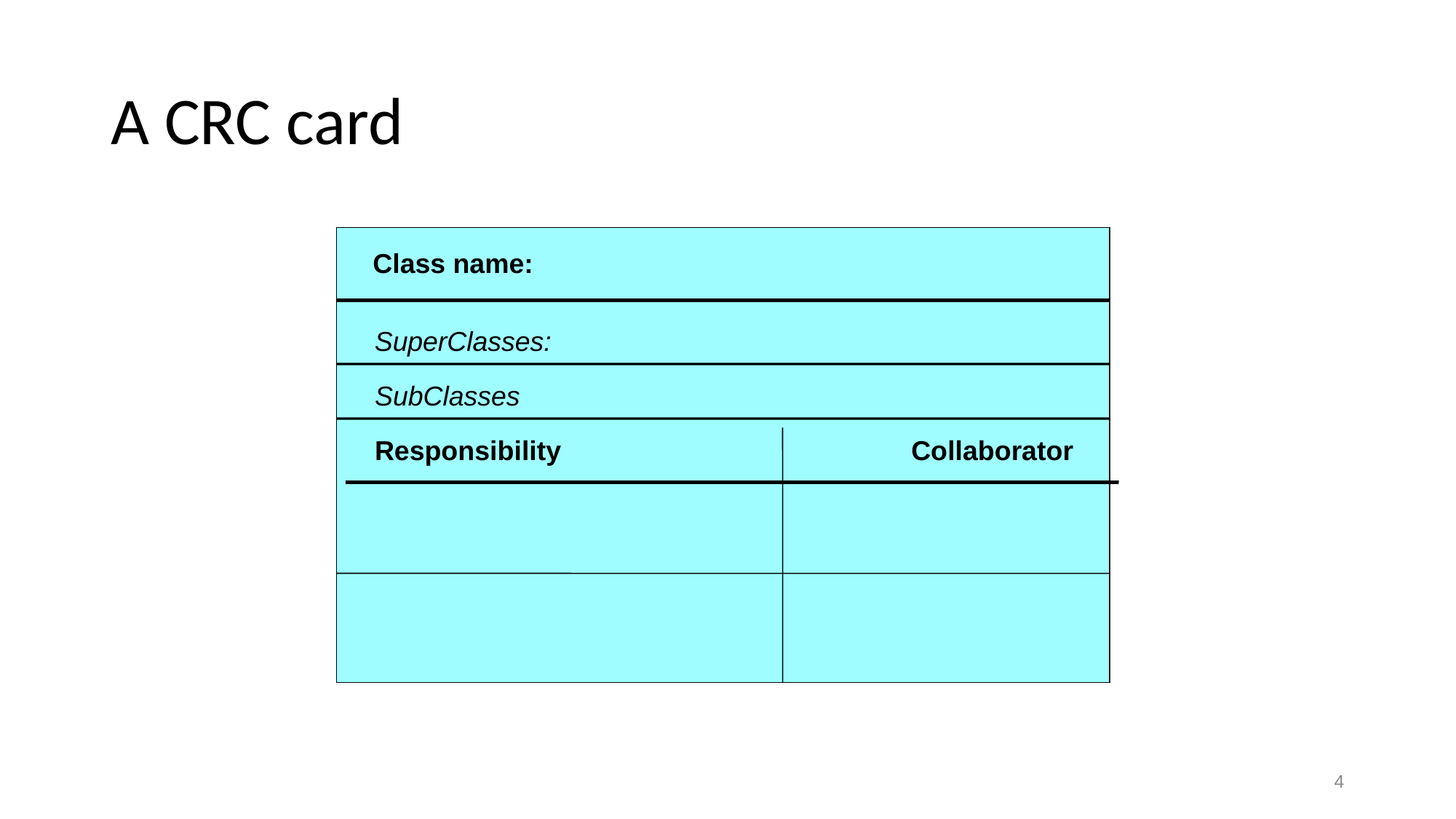

# A CRC card

Class name:

SuperClasses:

SubClasses

Responsibility
Collaborator

4